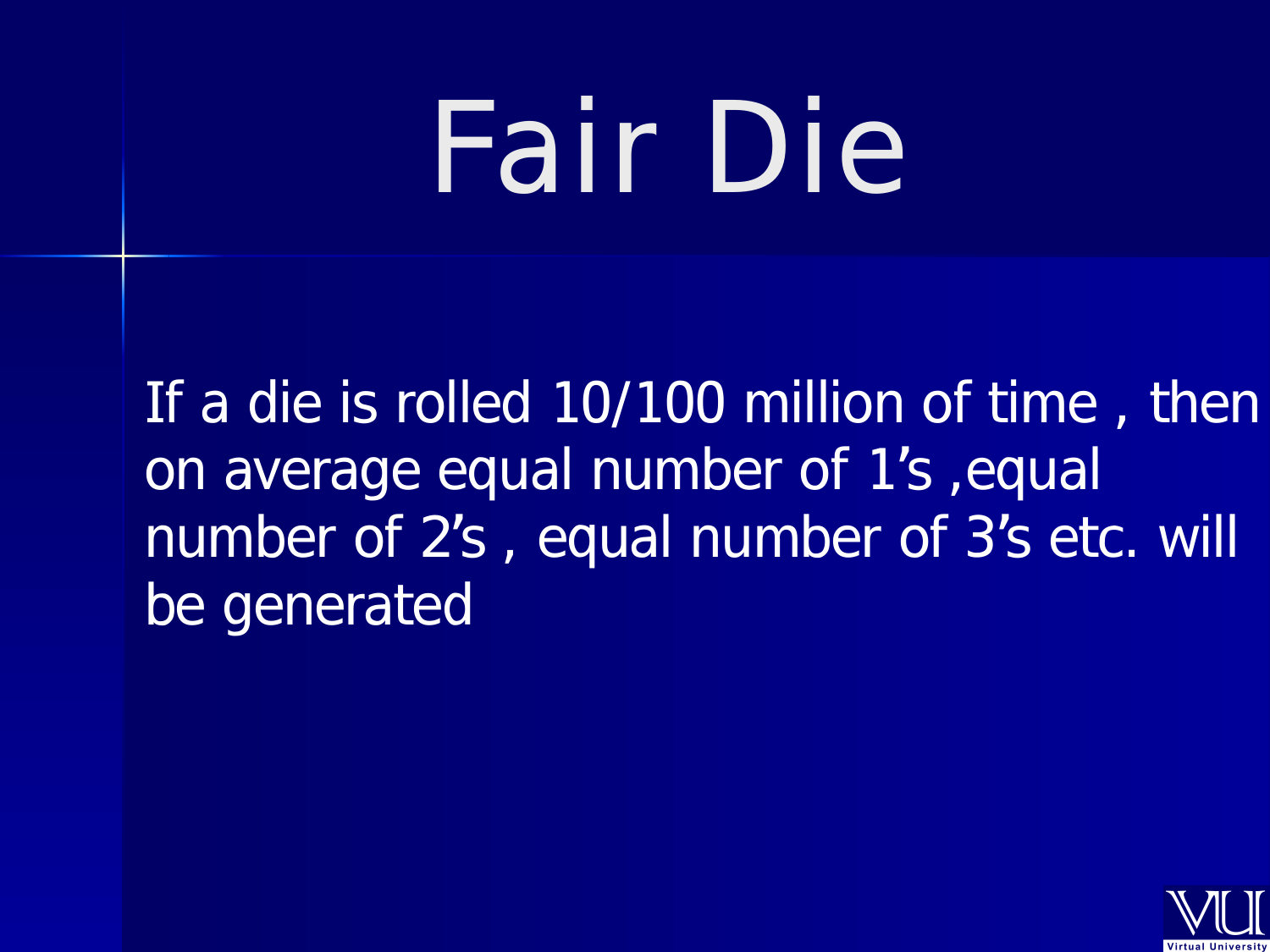

# Fair Die
	If a die is rolled 10/100 million of time , then on average equal number of 1’s ,equal number of 2’s , equal number of 3’s etc. will be generated